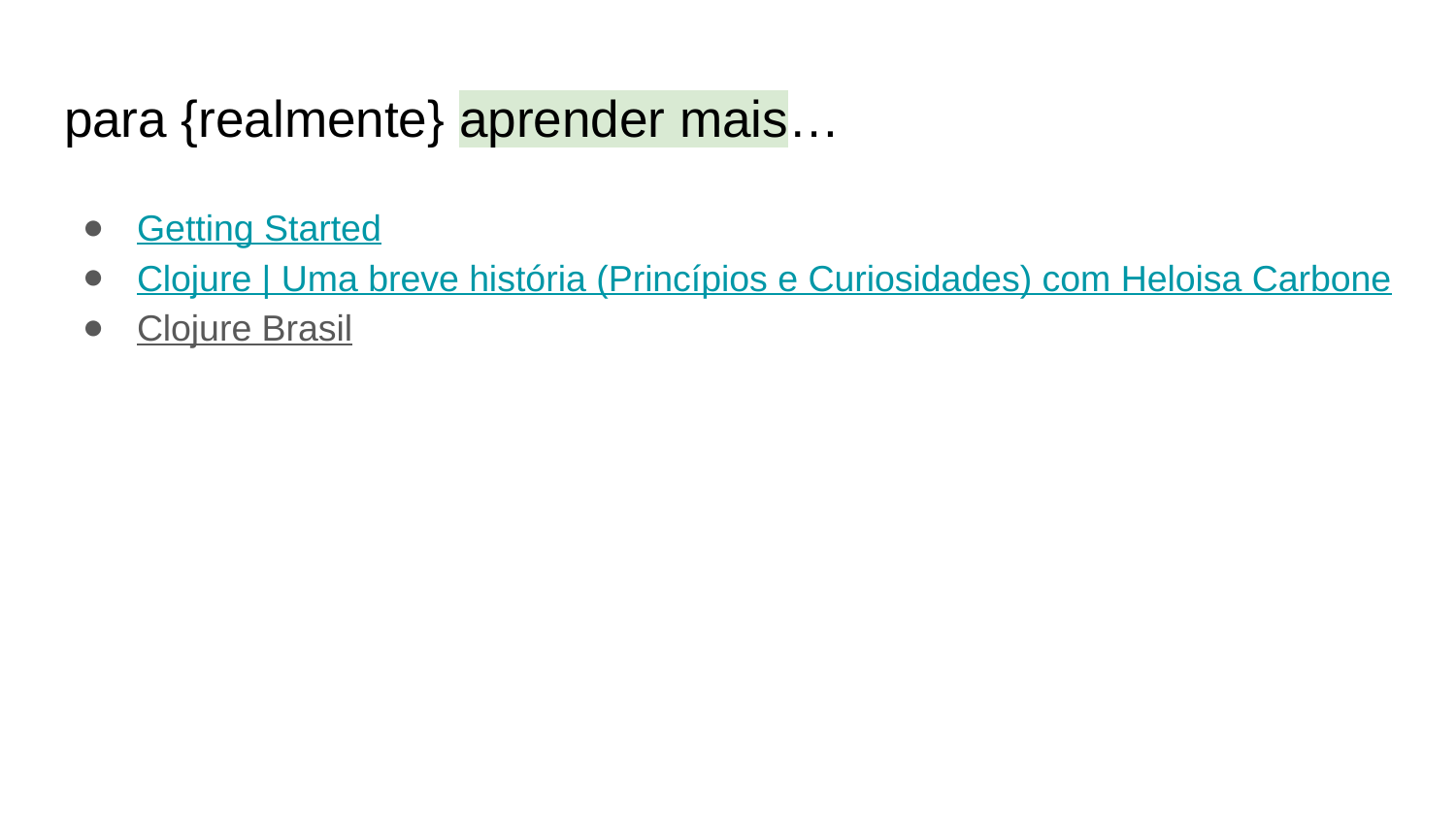

# para {realmente} aprender mais…
Getting Started
Clojure | Uma breve história (Princípios e Curiosidades) com Heloisa Carbone
Clojure Brasil